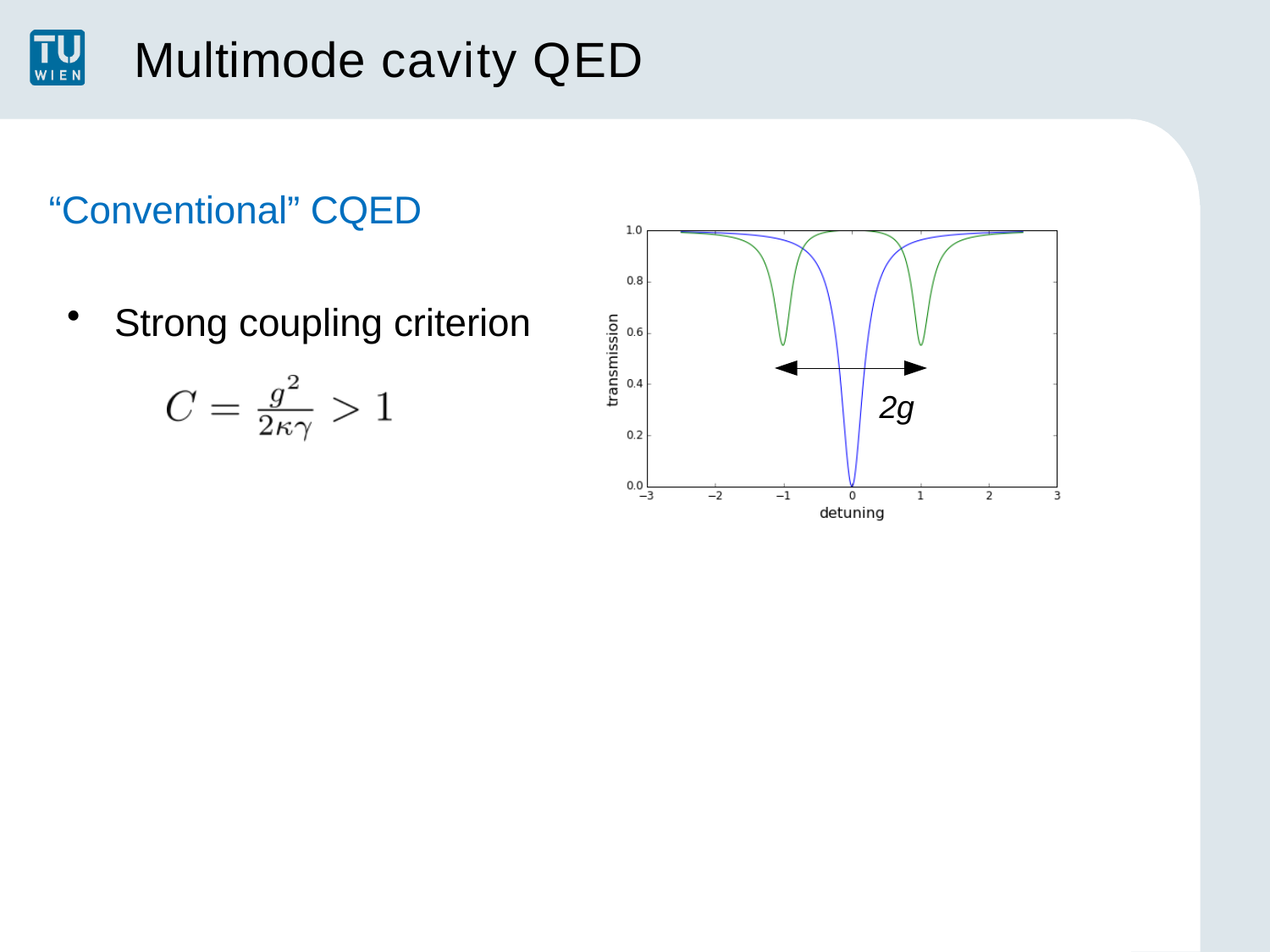

# Multimode cavity QED
“Conventional” CQED

Strong coupling criterion

2g